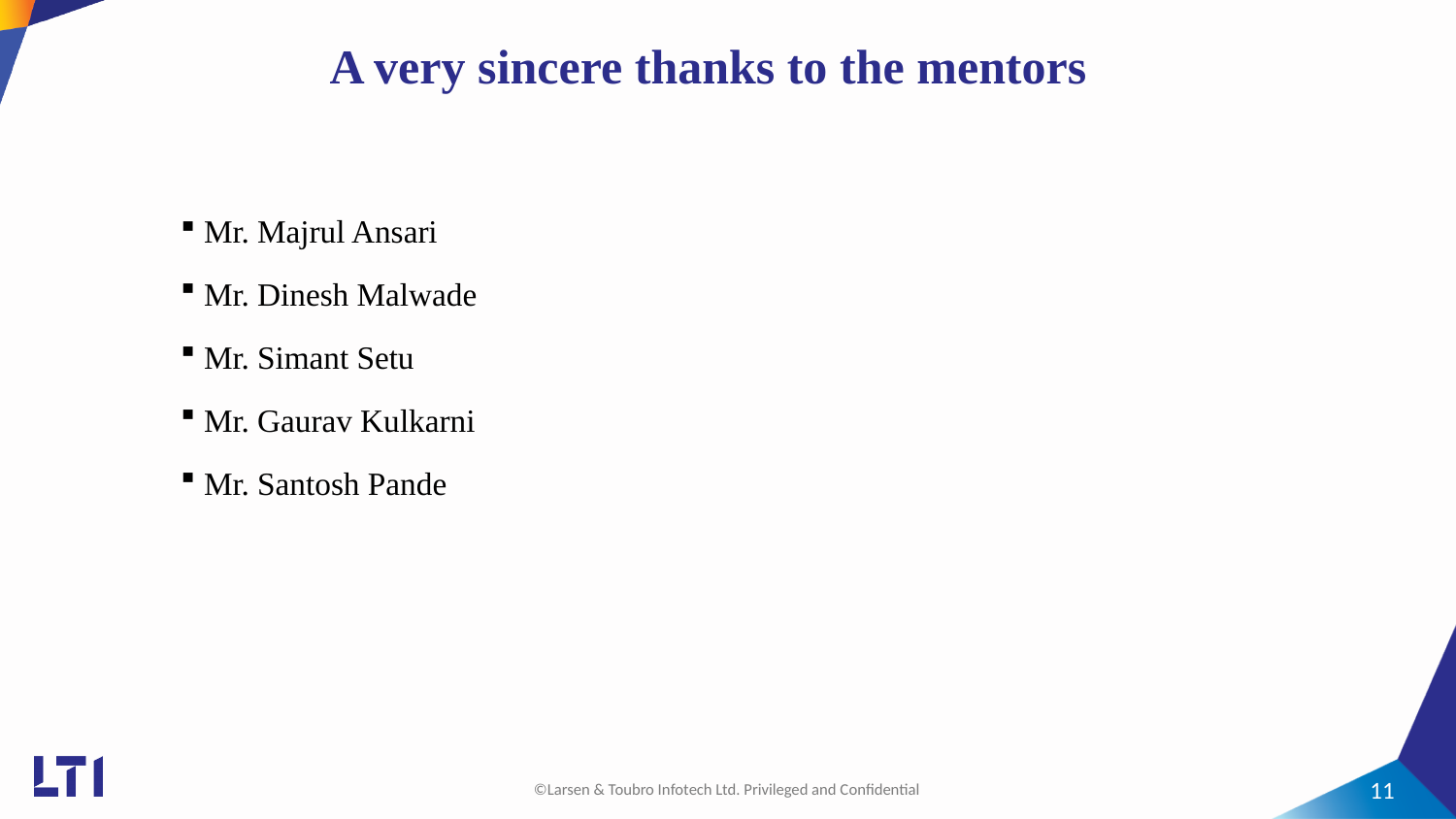

# A very sincere thanks to the mentors
Mr. Majrul Ansari
Mr. Dinesh Malwade
Mr. Simant Setu
Mr. Gaurav Kulkarni
Mr. Santosh Pande